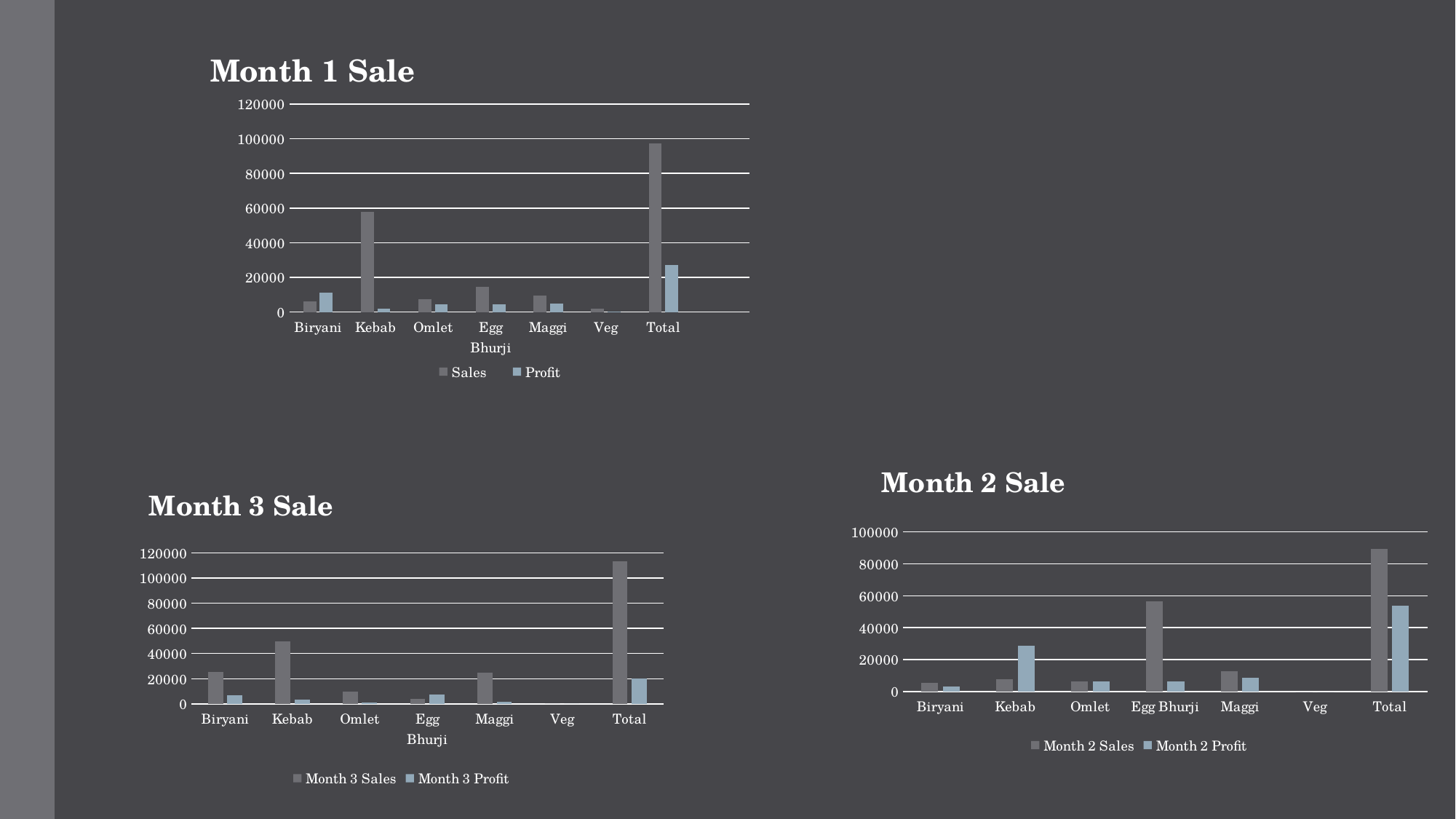

### Chart: Month 1 Sale

| Category | Sales | Profit |
|---|---|---|
| Biryani | 6231.0 | 11098.0 |
| Kebab | 57943.0 | 1925.0 |
| Omlet | 7466.0 | 4580.0 |
| Egg Bhurji | 14418.0 | 4559.0 |
| Maggi | 9471.0 | 4658.0 |
| Veg | 1837.0 | 63.0 |
| Total | 97366.0 | 26883.0 |

### Chart: Month 2 Sale

| Category | Month 2 | Month 2 |
|---|---|---|
| Biryani | 5498.0 | 3191.0 |
| Kebab | 7943.0 | 28712.0 |
| Omlet | 6254.0 | 6587.0 |
| Egg Bhurji | 56637.0 | 6358.0 |
| Maggi | 12874.0 | 8746.0 |
| Veg | 0.0 | 0.0 |
| Total | 89206.0 | 53594.0 |

### Chart: Month 3 Sale

| Category | Month 3 | Month 3 |
|---|---|---|
| Biryani | 25431.0 | 6687.0 |
| Kebab | 49874.0 | 3658.0 |
| Omlet | 9874.0 | 965.0 |
| Egg Bhurji | 3698.0 | 7515.0 |
| Maggi | 24582.0 | 1547.0 |
| Veg | 0.0 | 0.0 |
| Total | 113459.0 | 20372.0 |